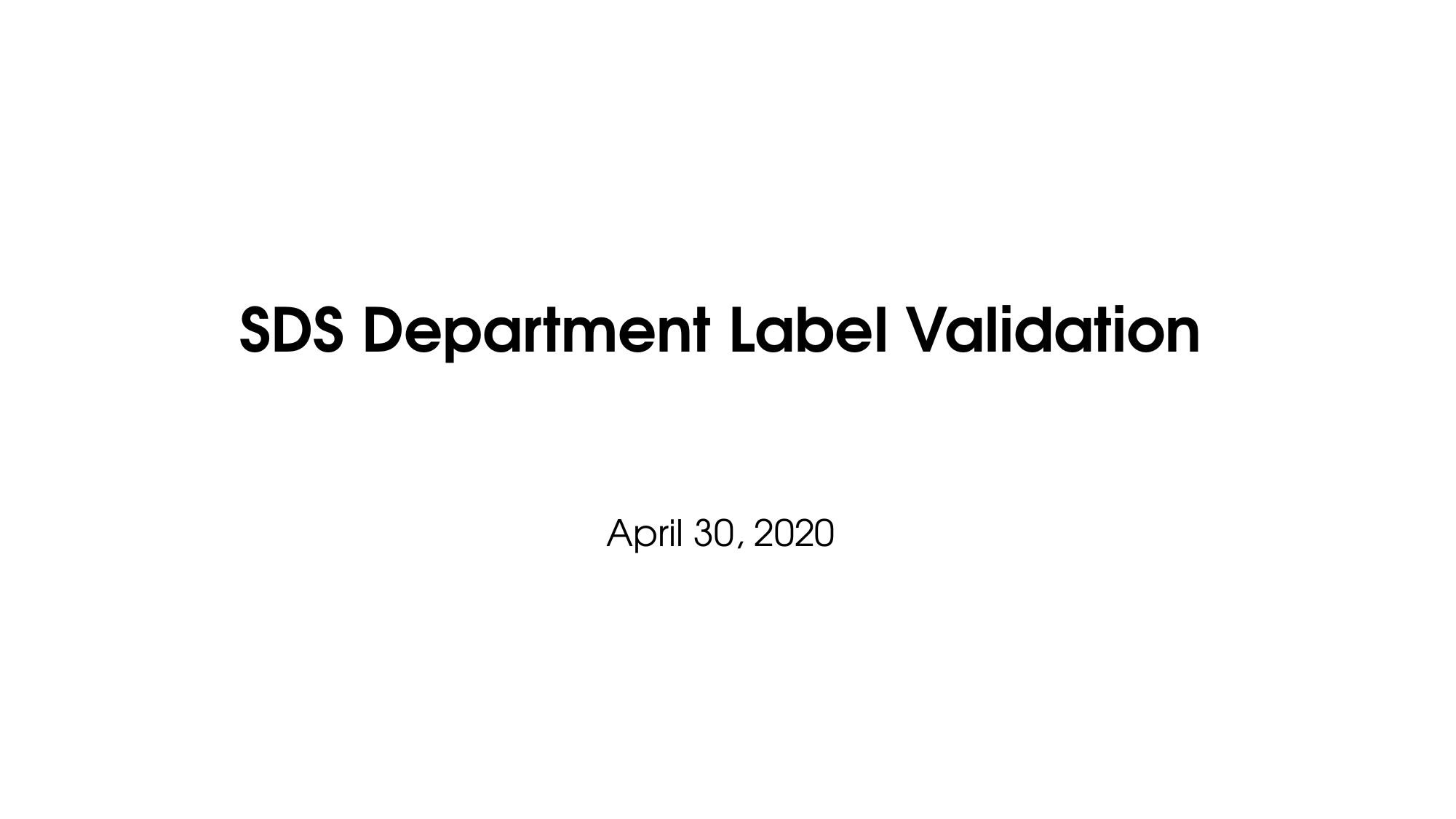

SDS Department Label Validation

April 30, 2020